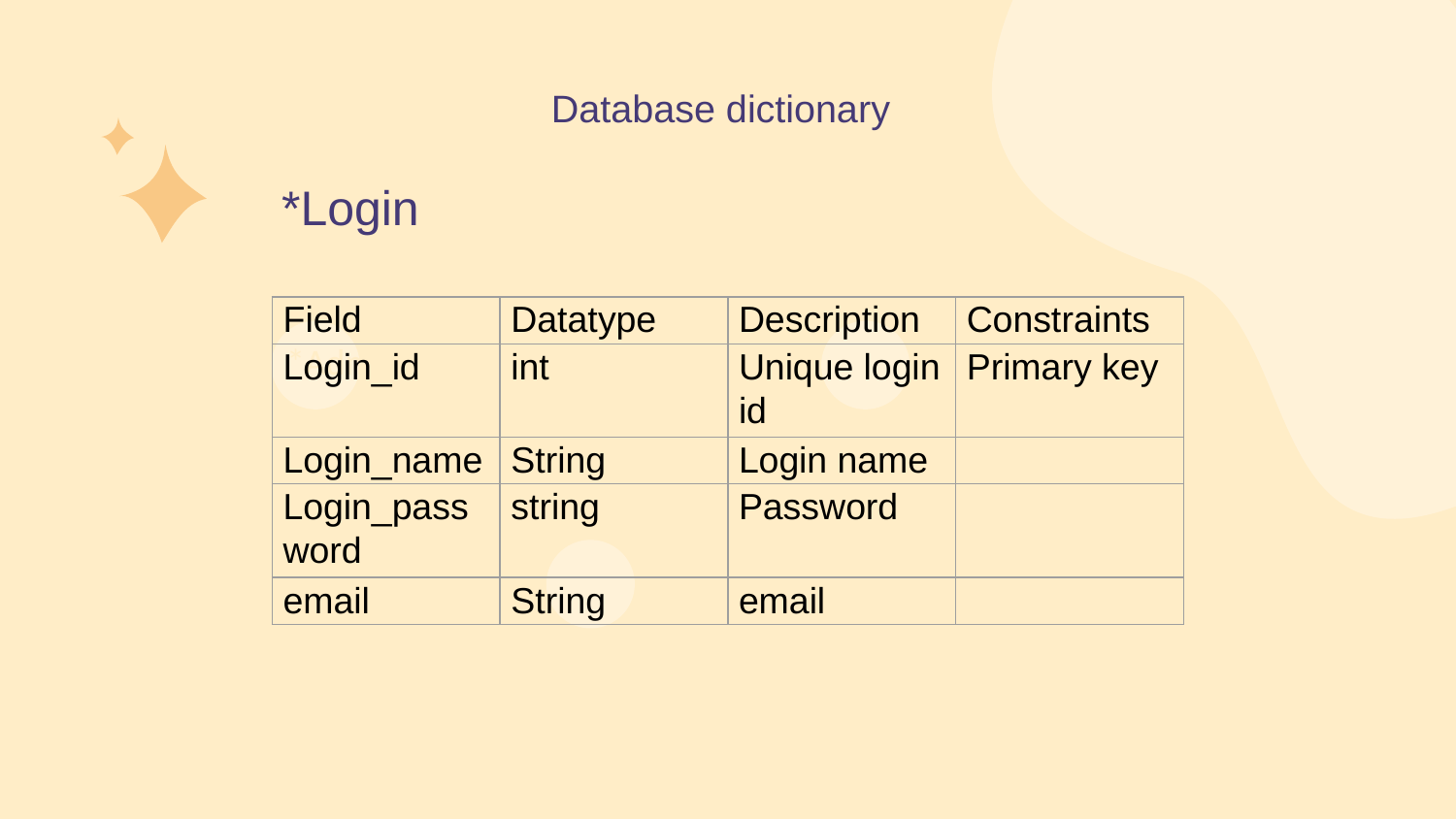

# Database dictionary

*Login

| Field | Datatype | Description | Constraints |
| --- | --- | --- | --- |
| Login\_id | int | Unique login id | Primary key |
| Login\_name | String | Login name |  |
| Login\_password | string | Password |  |
| email | String | email |  |

*Admin